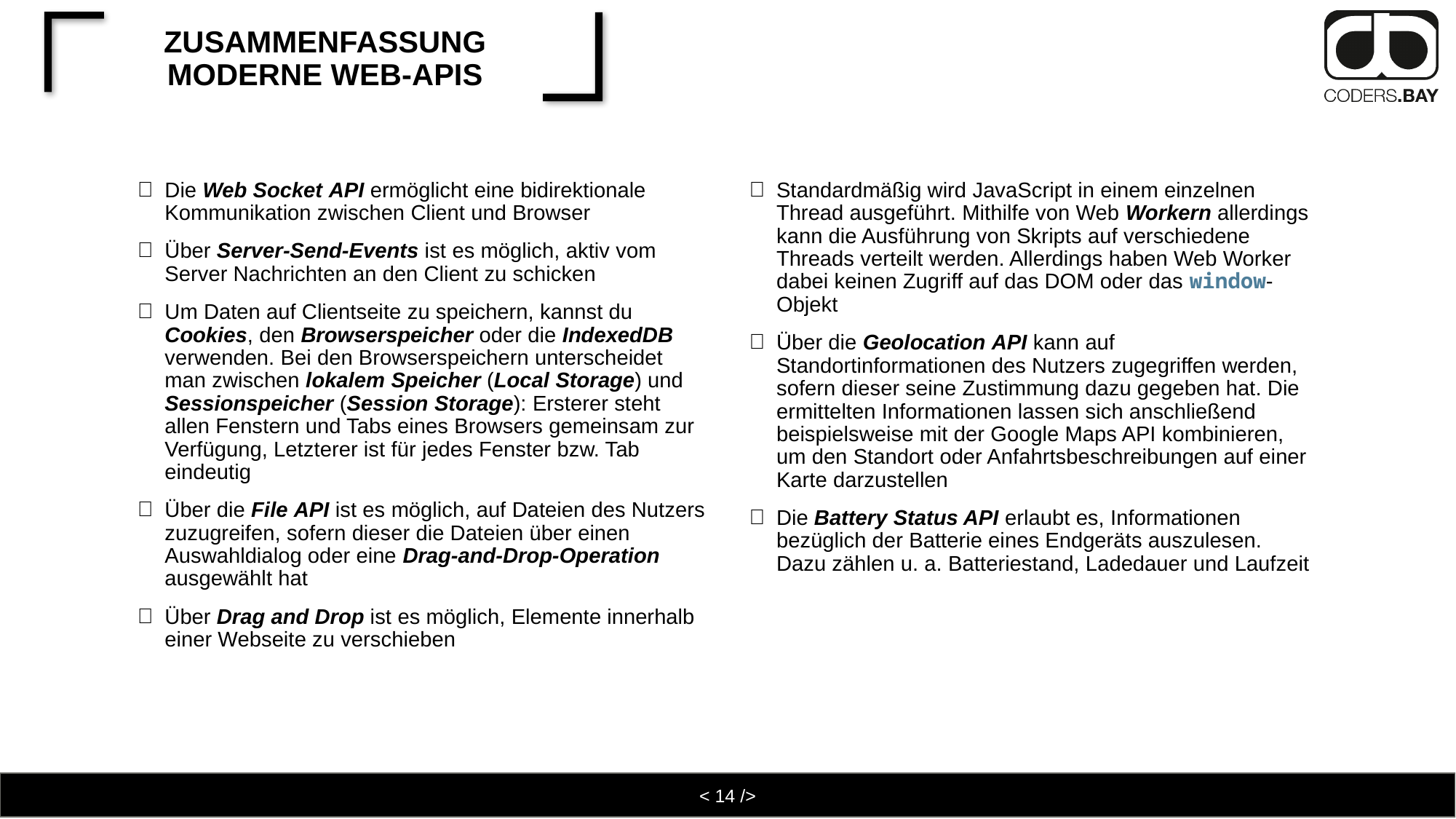

# Zusammenfassung Moderne Web-APIs
Die Web Socket API ermöglicht eine bidirektionale Kommunikation zwischen Client und Browser
Über Server-Send-Events ist es möglich, aktiv vom Server Nachrichten an den Client zu schicken
Um Daten auf Clientseite zu speichern, kannst du Cookies, den Browserspeicher oder die IndexedDB verwenden. Bei den Browserspeichern unterscheidet man zwischen lokalem Speicher (Local Storage) und Sessionspeicher (Session Storage): Ersterer steht allen Fenstern und Tabs eines Browsers gemeinsam zur Verfügung, Letzterer ist für jedes Fenster bzw. Tab eindeutig
Über die File API ist es möglich, auf Dateien des Nutzers zuzugreifen, sofern dieser die Dateien über einen Auswahldialog oder eine Drag-and-Drop-Operation ausgewählt hat
Über Drag and Drop ist es möglich, Elemente innerhalb einer Webseite zu verschieben
Standardmäßig wird JavaScript in einem einzelnen Thread ausgeführt. Mithilfe von Web Workern allerdings kann die Ausführung von Skripts auf verschiedene Threads verteilt werden. Allerdings haben Web Worker dabei keinen Zugriff auf das DOM oder das window-Objekt
Über die Geolocation API kann auf Standortinformationen des Nutzers zugegriffen werden, sofern dieser seine Zustimmung dazu gegeben hat. Die ermittelten Informationen lassen sich anschließend beispielsweise mit der Google Maps API kombinieren, um den Standort oder Anfahrtsbeschreibungen auf einer Karte darzustellen
Die Battery Status API erlaubt es, Informationen bezüglich der Batterie eines Endgeräts auszulesen. Dazu zählen u. a. Batteriestand, Ladedauer und Laufzeit